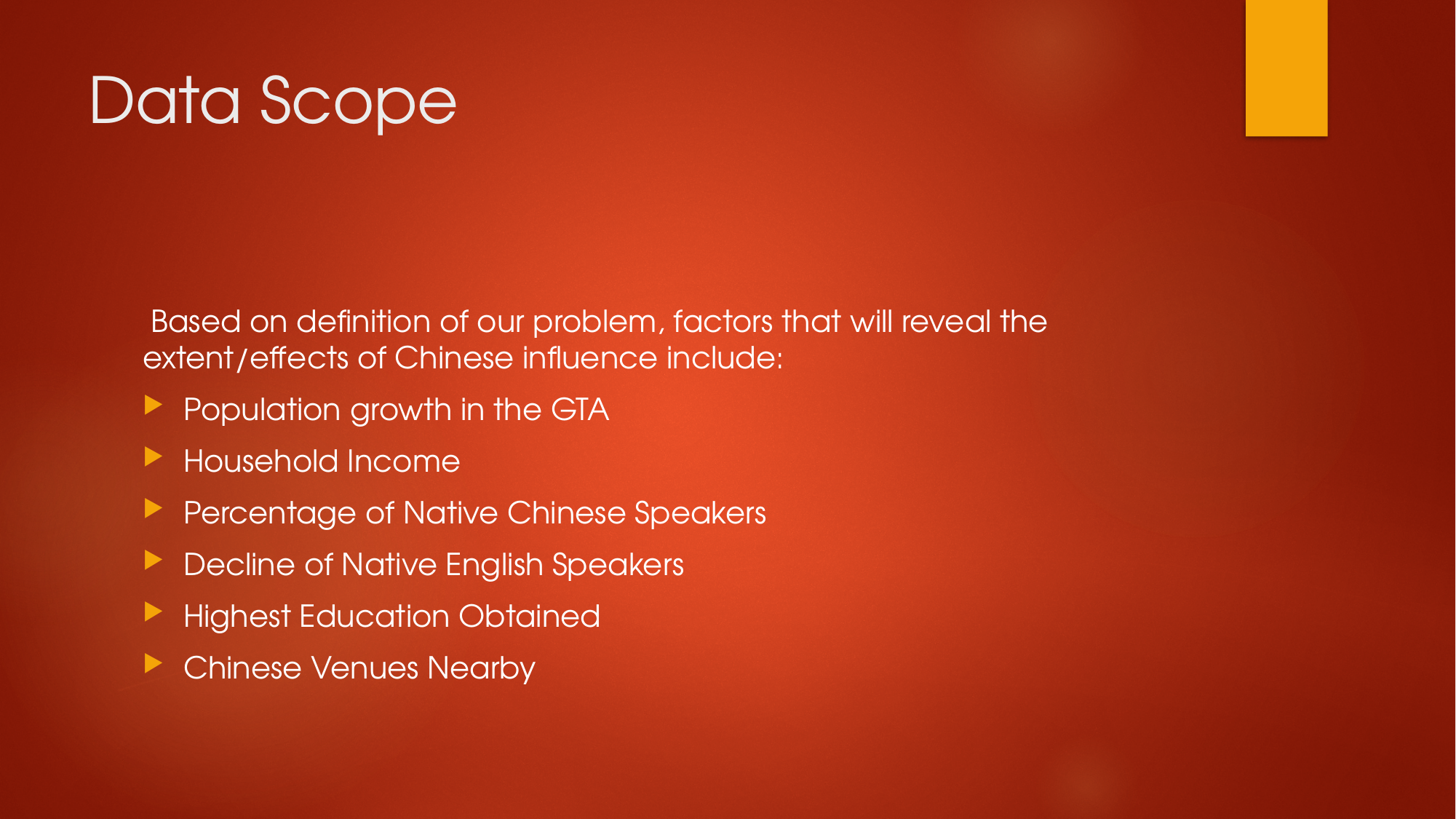

# Data Scope

 Based on definition of our problem, factors that will reveal the extent/effects of Chinese influence include:
Population growth in the GTA
Household Income
Percentage of Native Chinese Speakers
Decline of Native English Speakers
Highest Education Obtained
Chinese Venues Nearby